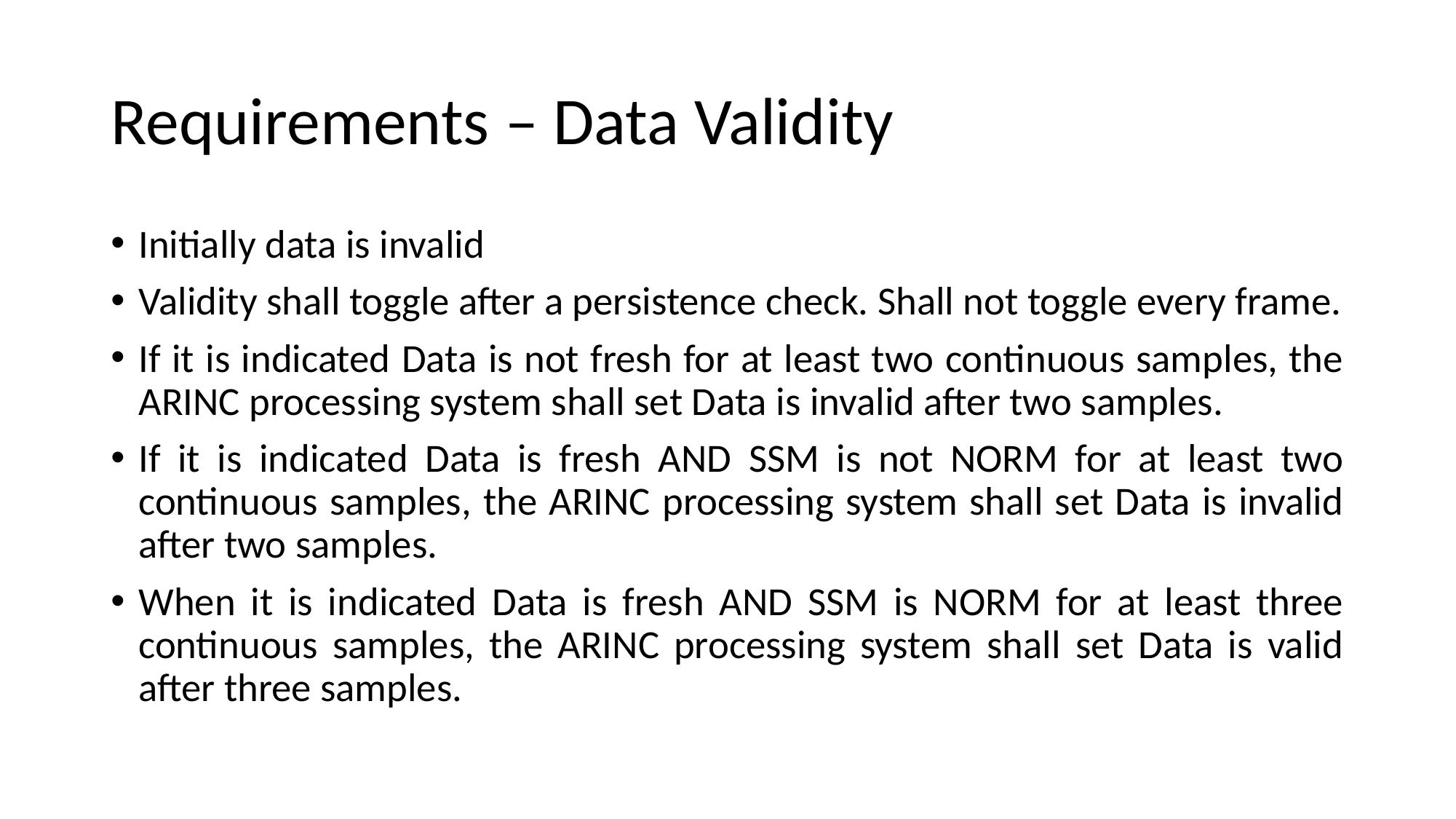

# Requirements – Data Validity
Initially data is invalid
Validity shall toggle after a persistence check. Shall not toggle every frame.
If it is indicated Data is not fresh for at least two continuous samples, the ARINC processing system shall set Data is invalid after two samples.
If it is indicated Data is fresh AND SSM is not NORM for at least two continuous samples, the ARINC processing system shall set Data is invalid after two samples.
When it is indicated Data is fresh AND SSM is NORM for at least three continuous samples, the ARINC processing system shall set Data is valid after three samples.